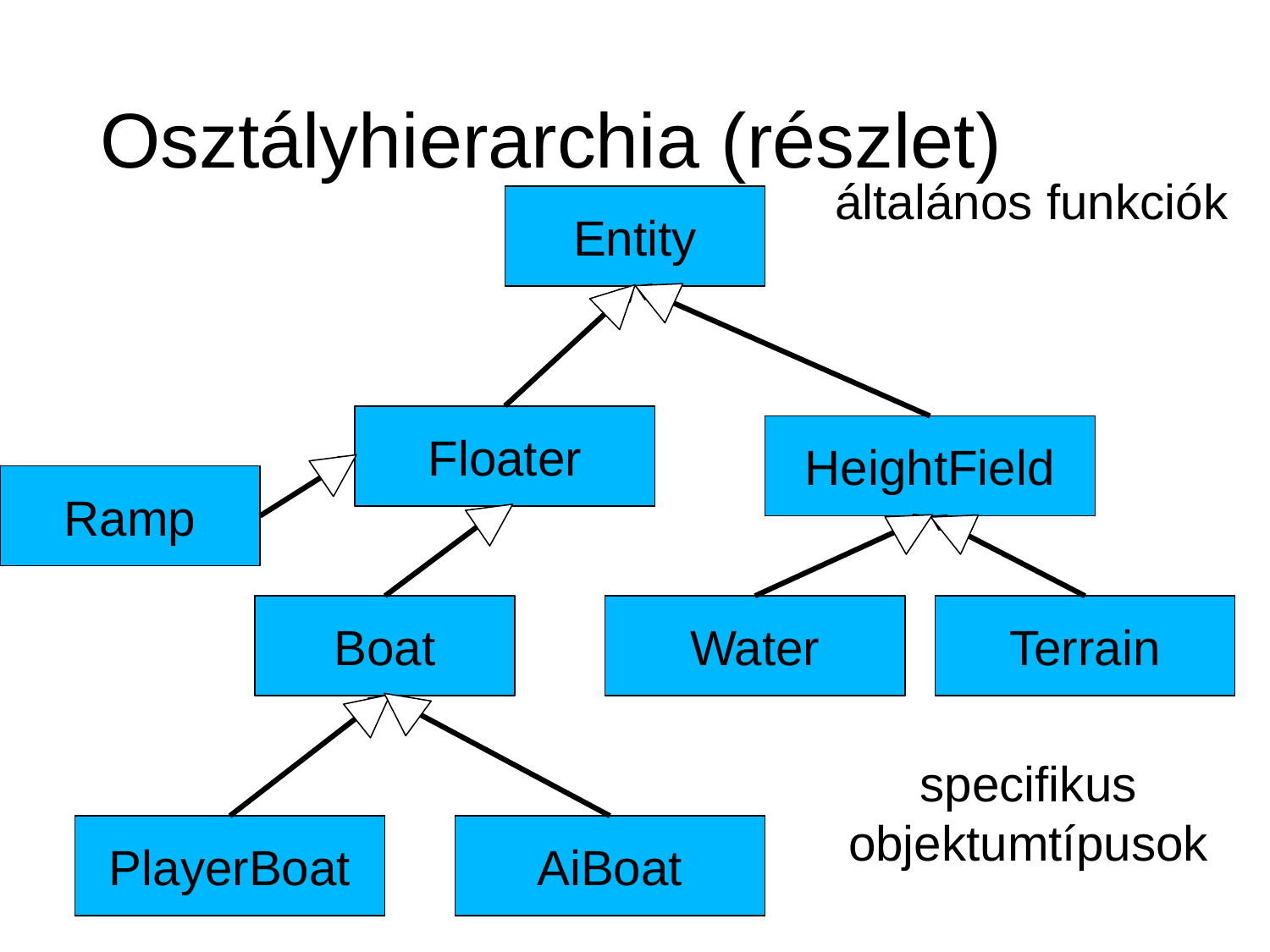

# Osztályhierarchia (részlet)
általános funkciók
Entity

Floater
HeightField

Ramp

Boat
Water
Terrain

specifikus
objektumtípusok
PlayerBoat
AiBoat